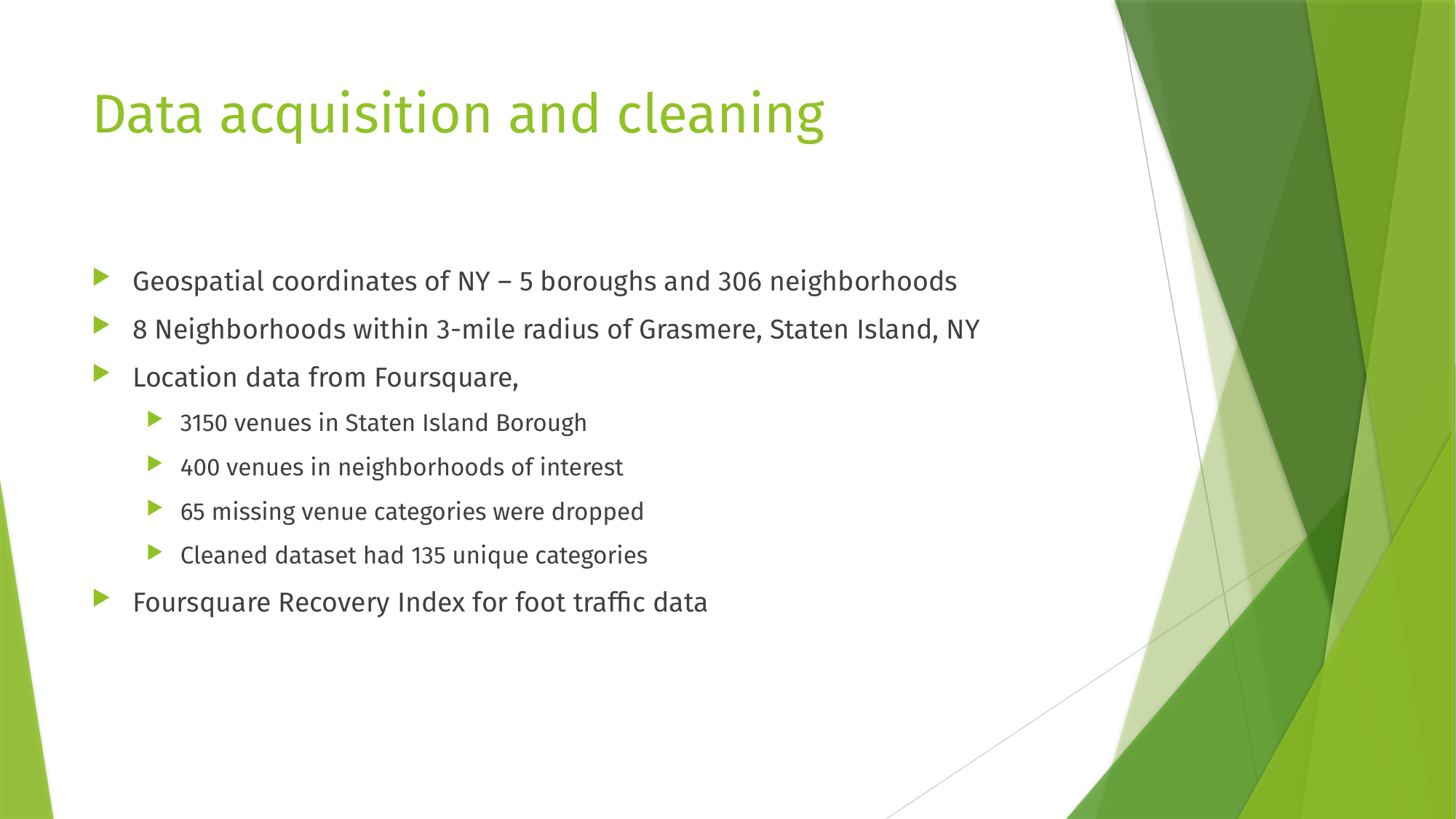

# Data acquisition and cleaning
Geospatial coordinates of NY – 5 boroughs and 306 neighborhoods
8 Neighborhoods within 3-mile radius of Grasmere, Staten Island, NY
Location data from Foursquare,
3150 venues in Staten Island Borough
400 venues in neighborhoods of interest
65 missing venue categories were dropped
Cleaned dataset had 135 unique categories
Foursquare Recovery Index for foot traffic data